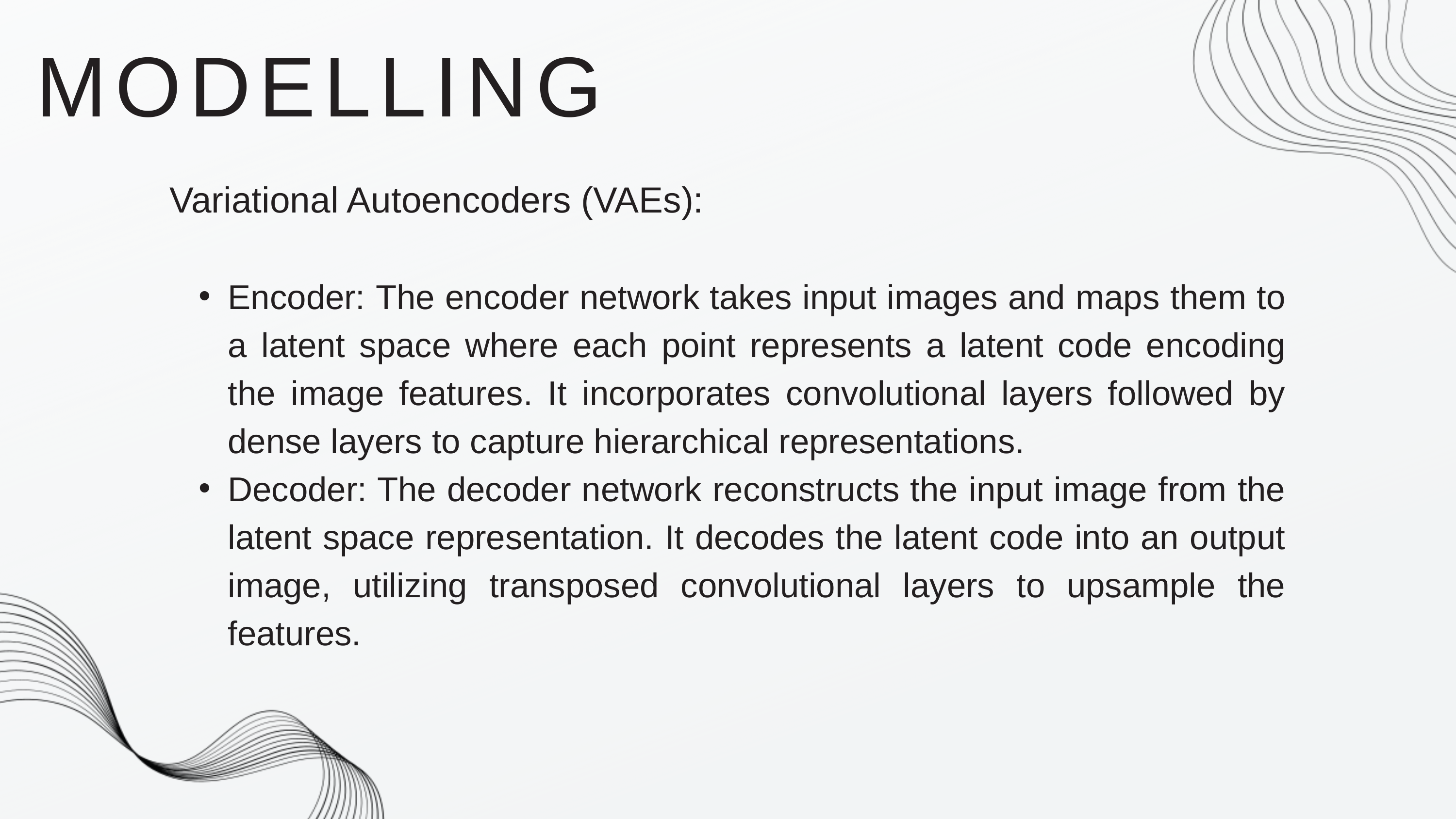

MODELLING

Variational Autoencoders (VAEs):

Encoder: The encoder network takes input images and maps them to a latent space where each point represents a latent code encoding the image features. It incorporates convolutional layers followed by dense layers to capture hierarchical representations.
Decoder: The decoder network reconstructs the input image from the latent space representation. It decodes the latent code into an output image, utilizing transposed convolutional layers to upsample the features.